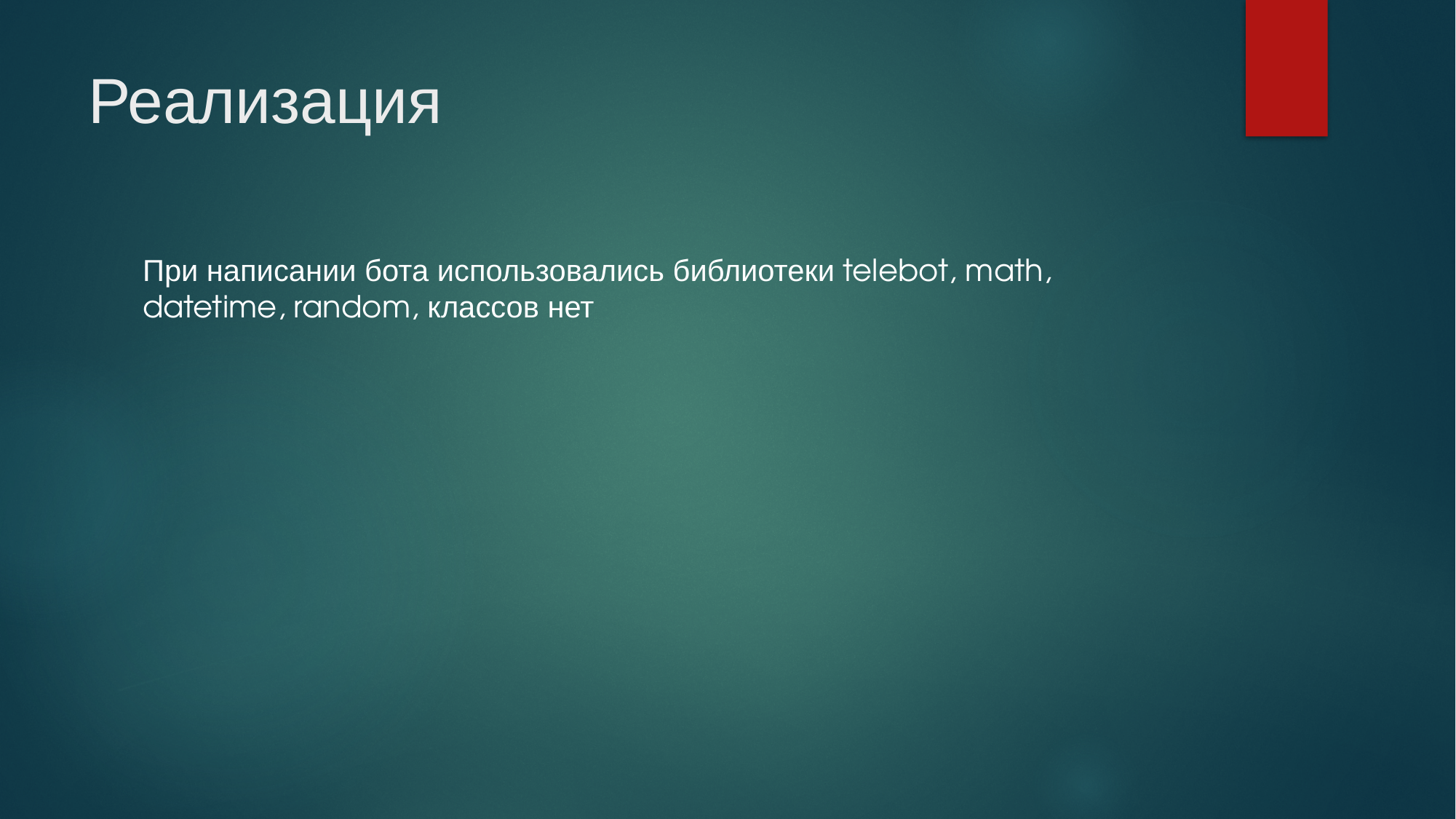

# Реализация
При написании бота использовались библиотеки telebot, math, datetime, random, классов нет